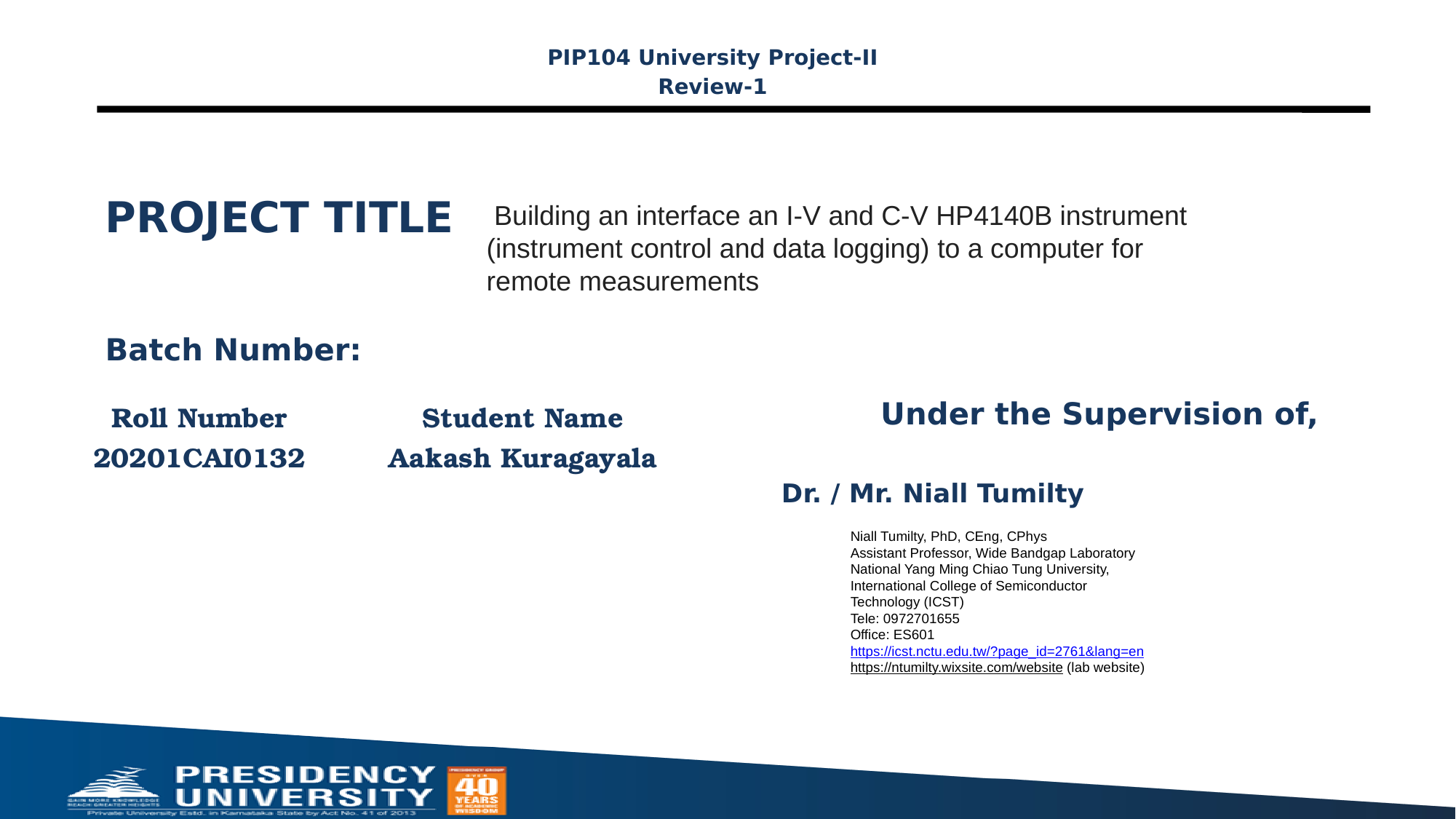

PIP104 University Project-II
Review-1
# PROJECT TITLE
 Building an interface an I-V and C-V HP4140B instrument (instrument control and data logging) to a computer for remote measurements
Batch Number:

Under the Supervision of,

Dr. / Mr. Niall Tumilty

| Roll Number 20201CAI0132 | Student Name Aakash Kuragayala |
| --- | --- |
|  |  |
|  |  |
|  |  |
|  |  |
|  |  |
Niall Tumilty, PhD, CEng, CPhys
Assistant Professor, Wide Bandgap Laboratory
National Yang Ming Chiao Tung University, International College of Semiconductor Technology (ICST)
Tele: 0972701655
Office: ES601
https://icst.nctu.edu.tw/?page_id=2761&lang=en
https://ntumilty.wixsite.com/website (lab website)